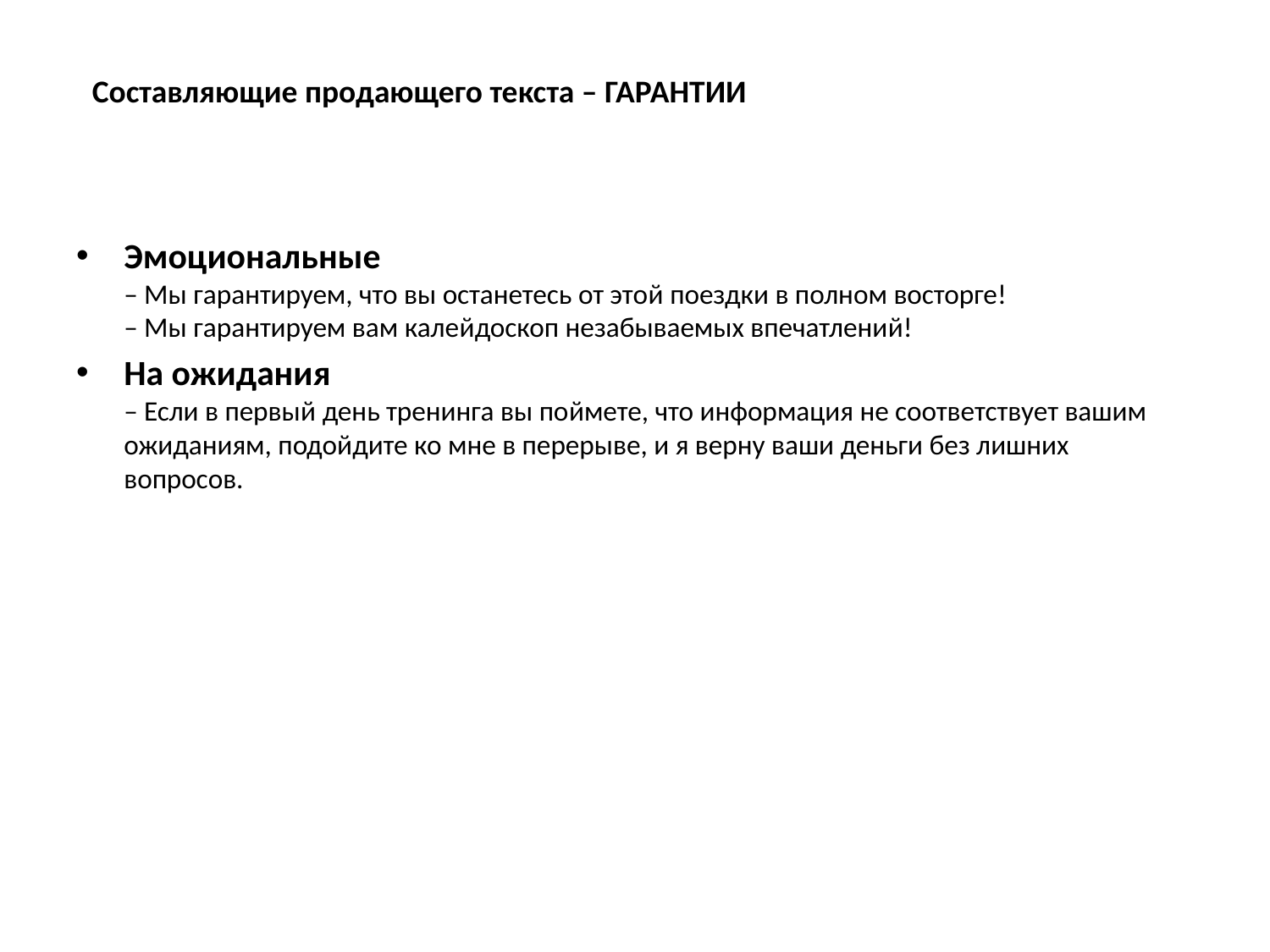

Составляющие продающего текста – ГАРАНТИИ
Эмоциональные
– Мы гарантируем, что вы останетесь от этой поездки в полном восторге!
– Мы гарантируем вам калейдоскоп незабываемых впечатлений!
На ожидания
– Если в первый день тренинга вы поймете, что информация не соответствует вашим ожиданиям, подойдите ко мне в перерыве, и я верну ваши деньги без лишних вопросов.